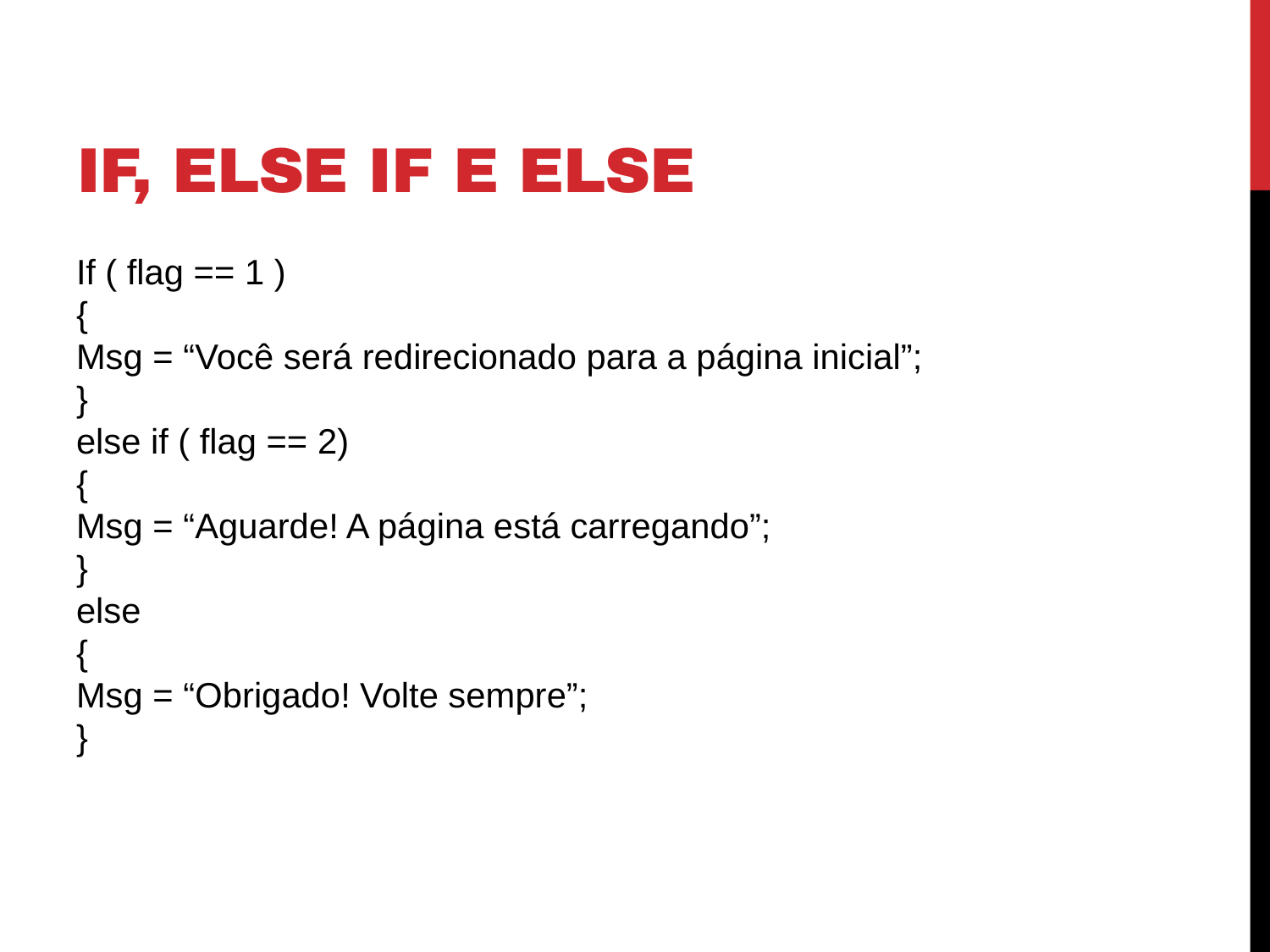

# If, else if e else
If ( flag == 1 )
{
Msg = “Você será redirecionado para a página inicial”;
}
else if ( flag == 2)
{
Msg = “Aguarde! A página está carregando”;
}
else
{
Msg = “Obrigado! Volte sempre”;
}